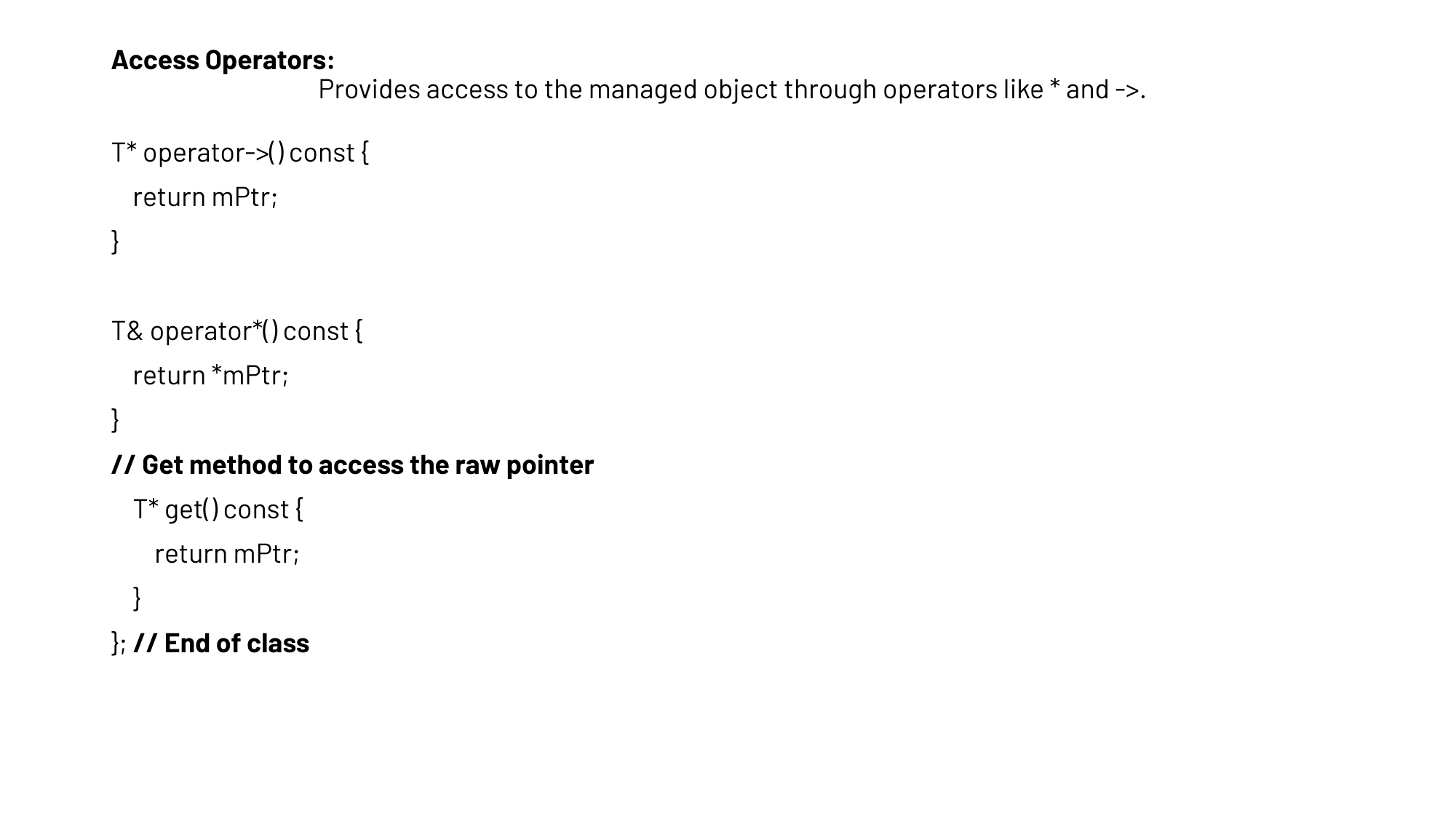

# Access Operators: Provides access to the managed object through operators like * and ->.
T* operator->() const {
    return mPtr;
}

T& operator*() const {
    return *mPtr;
}
// Get method to access the raw pointer
    T* get() const {
        return mPtr;
    }
}; // End of class